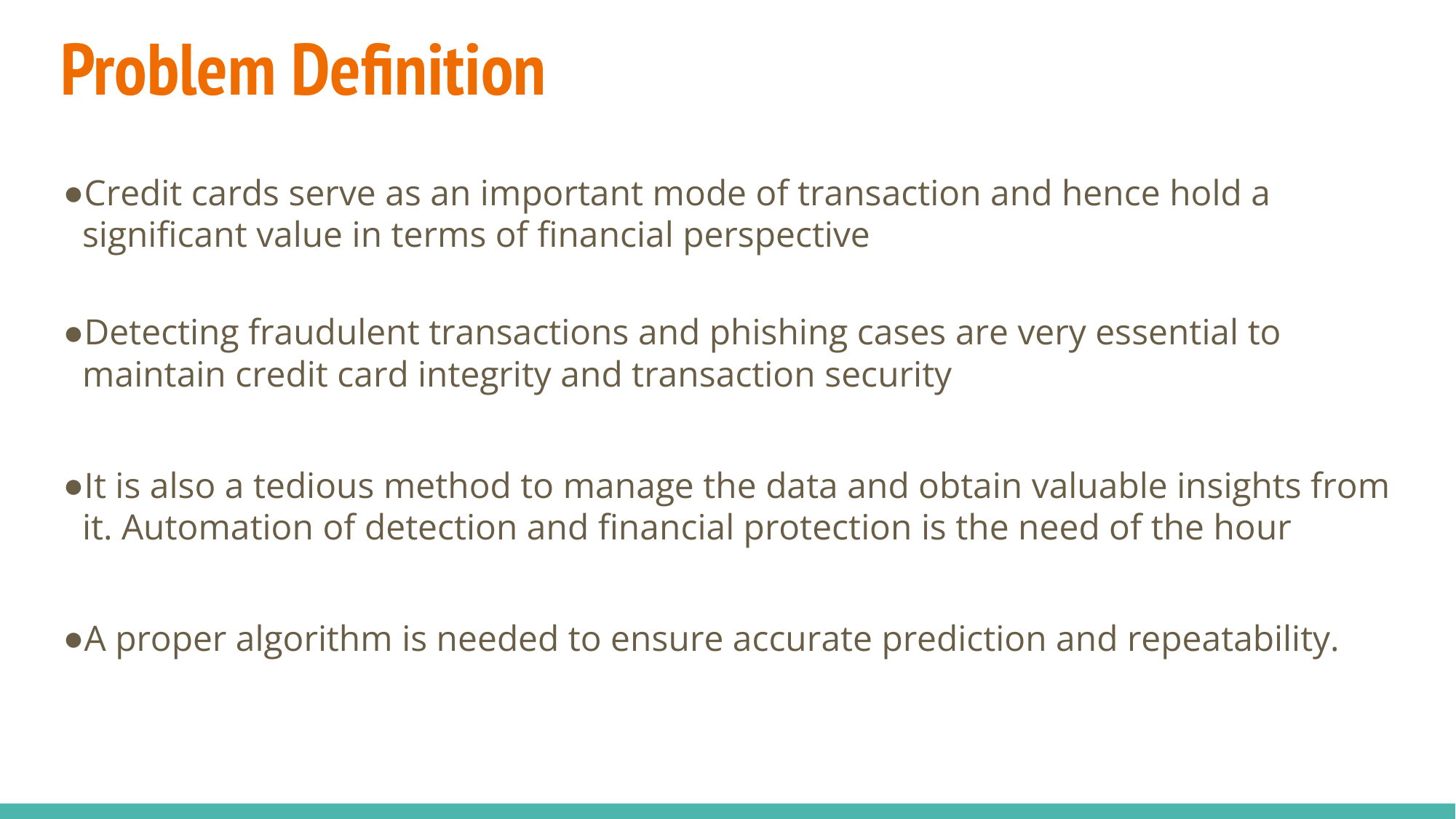

# Problem Definition
Credit cards serve as an important mode of transaction and hence hold a significant value in terms of financial perspective

Detecting fraudulent transactions and phishing cases are very essential to maintain credit card integrity and transaction security

It is also a tedious method to manage the data and obtain valuable insights from it. Automation of detection and financial protection is the need of the hour

A proper algorithm is needed to ensure accurate prediction and repeatability.